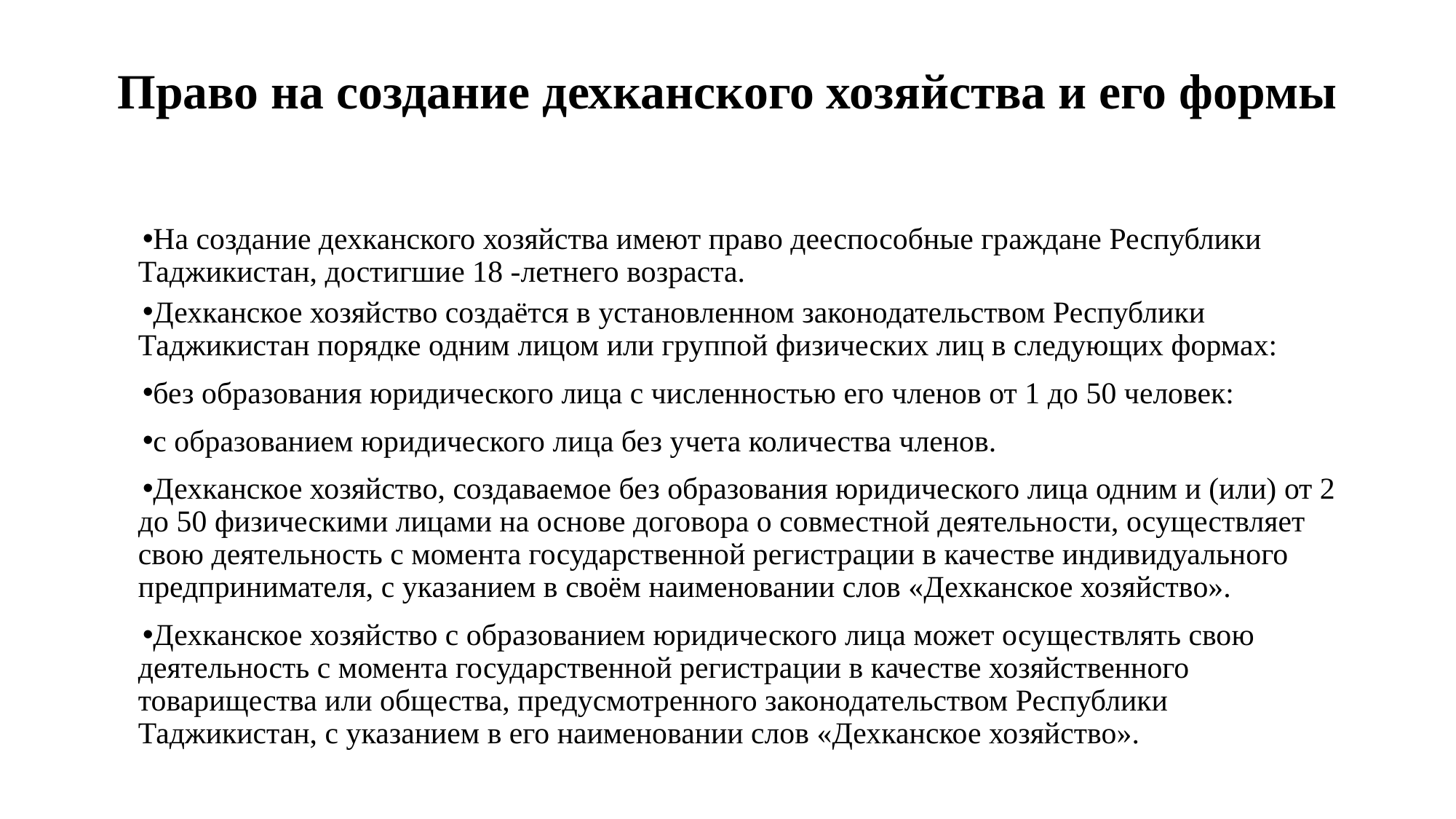

# Право на создание дехканского хозяйства и его формы
На создание дехканского хозяйства имеют право дееспособные граждане Республики Таджикистан, достигшие 18 -летнего возраста.
Дехканское хозяйство создаётся в установленном законодательством Республики Таджикистан порядке одним лицом или группой физических лиц в следующих формах:
без образования юридического лица с численностью его членов от 1 до 50 человек:
с образованием юридического лица без учета количества членов.
Дехканское хозяйство, создаваемое без образования юридического лица одним и (или) от 2 до 50 физическими лицами на основе договора о совместной деятельности, осуществляет свою деятельность с момента государственной регистрации в качестве индивидуального предпринимателя, с указанием в своём наименовании слов «Дехканское хозяйство».
Дехканское хозяйство с образованием юридического лица может осуществлять свою деятельность с момента государственной регистрации в качестве хозяйственного товарищества или общества, предусмотренного законодательством Республики Таджикистан, с указанием в его наименовании слов «Дехканское хозяйство».